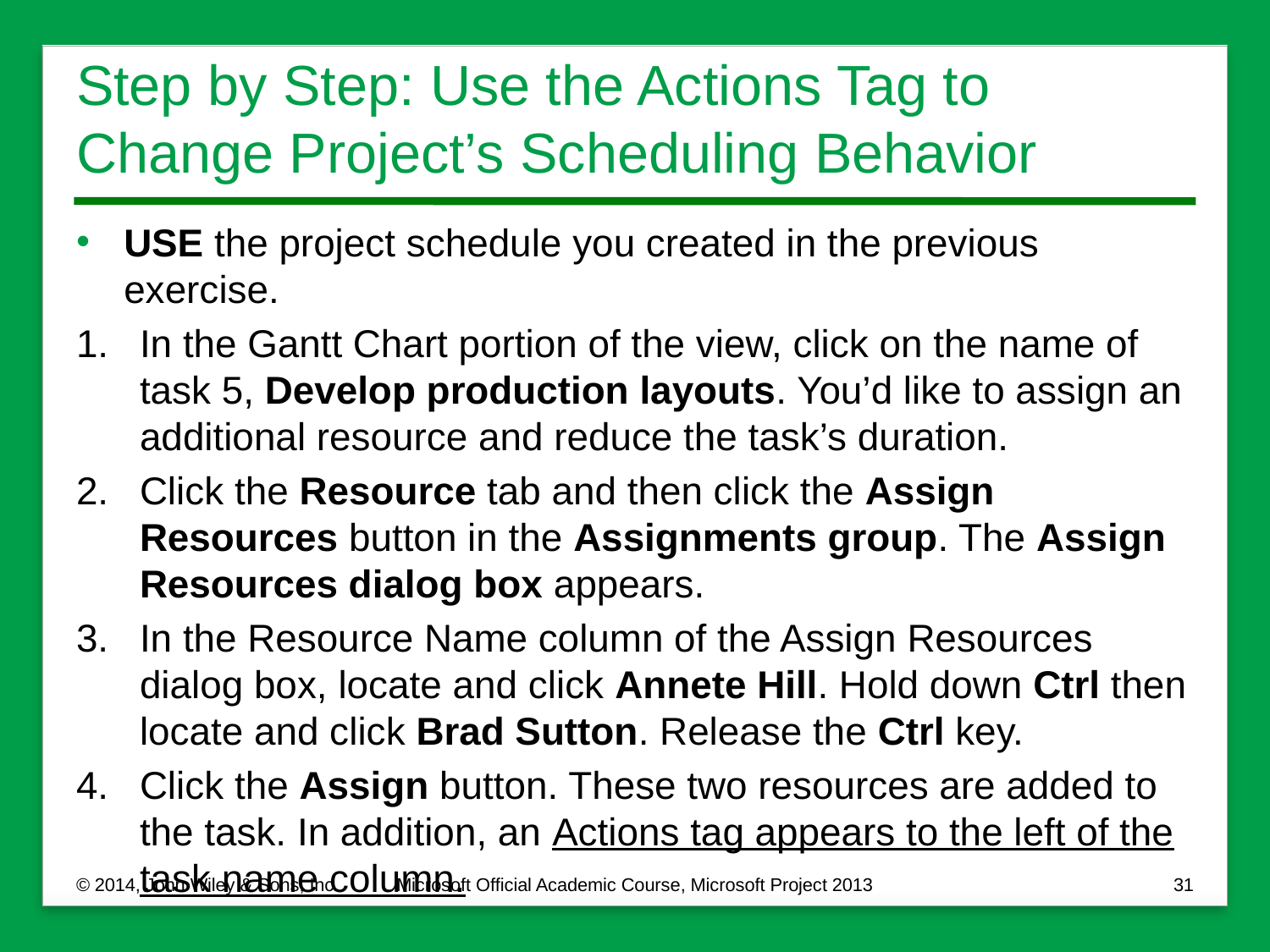

# Step by Step: Use the Actions Tag to Change Project’s Scheduling Behavior
USE the project schedule you created in the previous exercise.
1.	In the Gantt Chart portion of the view, click on the name of task 5, Develop production layouts. You’d like to assign an additional resource and reduce the task’s duration.
2.	Click the Resource tab and then click the Assign Resources button in the Assignments group. The Assign Resources dialog box appears.
3.	In the Resource Name column of the Assign Resources dialog box, locate and click Annete Hill. Hold down Ctrl then locate and click Brad Sutton. Release the Ctrl key.
4.	Click the Assign button. These two resources are added to the task. In addition, an Actions tag appears to the left of the task name column.
© 2014, John Wiley & Sons, Inc.
Microsoft Official Academic Course, Microsoft Project 2013
31